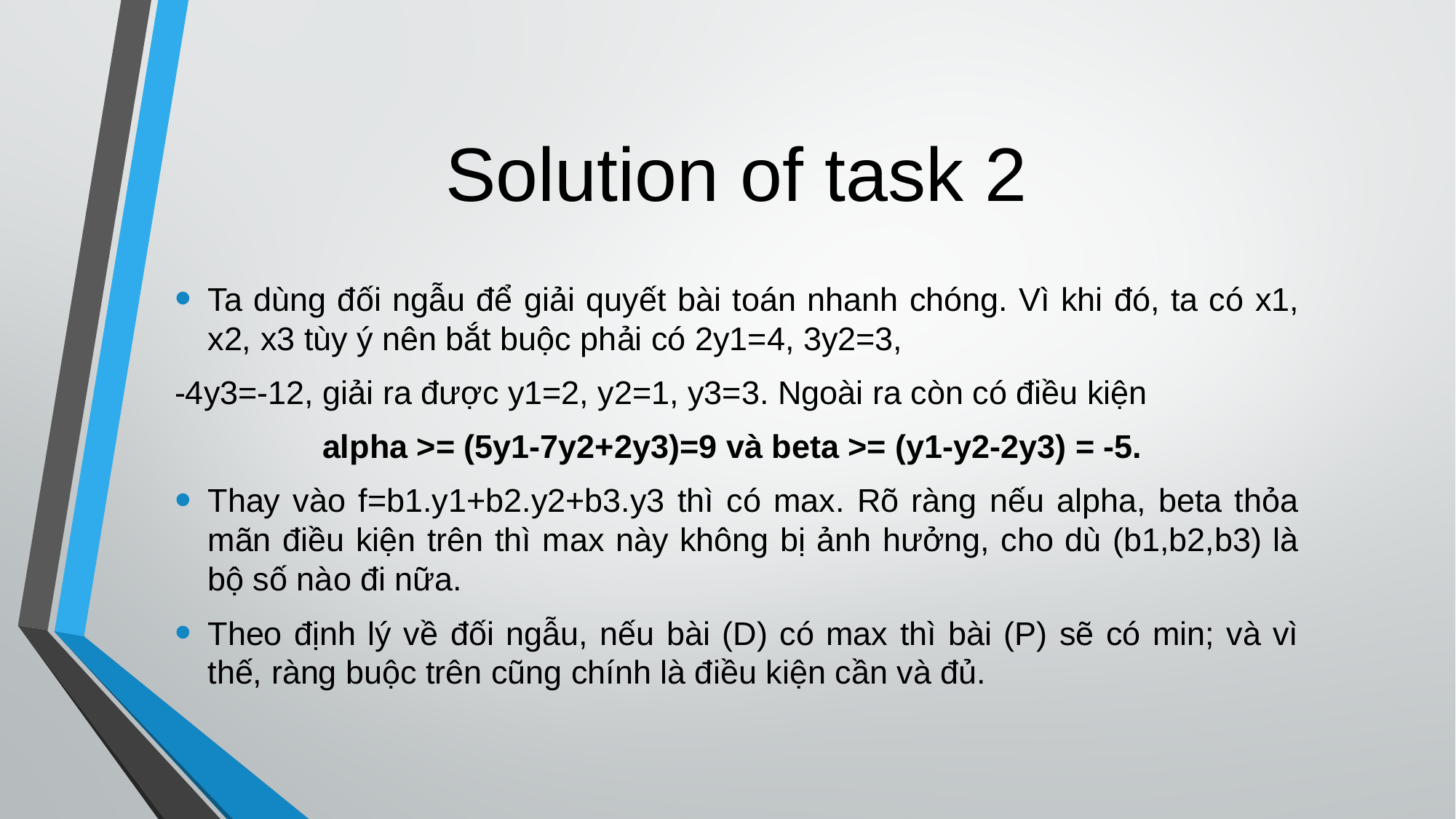

# Solution of task 2
Ta dùng đối ngẫu để giải quyết bài toán nhanh chóng. Vì khi đó, ta có x1, x2, x3 tùy ý nên bắt buộc phải có 2y1=4, 3y2=3,
-4y3=-12, giải ra được y1=2, y2=1, y3=3. Ngoài ra còn có điều kiện
alpha >= (5y1-7y2+2y3)=9 và beta >= (y1-y2-2y3) = -5.
Thay vào f=b1.y1+b2.y2+b3.y3 thì có max. Rõ ràng nếu alpha, beta thỏa mãn điều kiện trên thì max này không bị ảnh hưởng, cho dù (b1,b2,b3) là bộ số nào đi nữa.
Theo định lý về đối ngẫu, nếu bài (D) có max thì bài (P) sẽ có min; và vì thế, ràng buộc trên cũng chính là điều kiện cần và đủ.